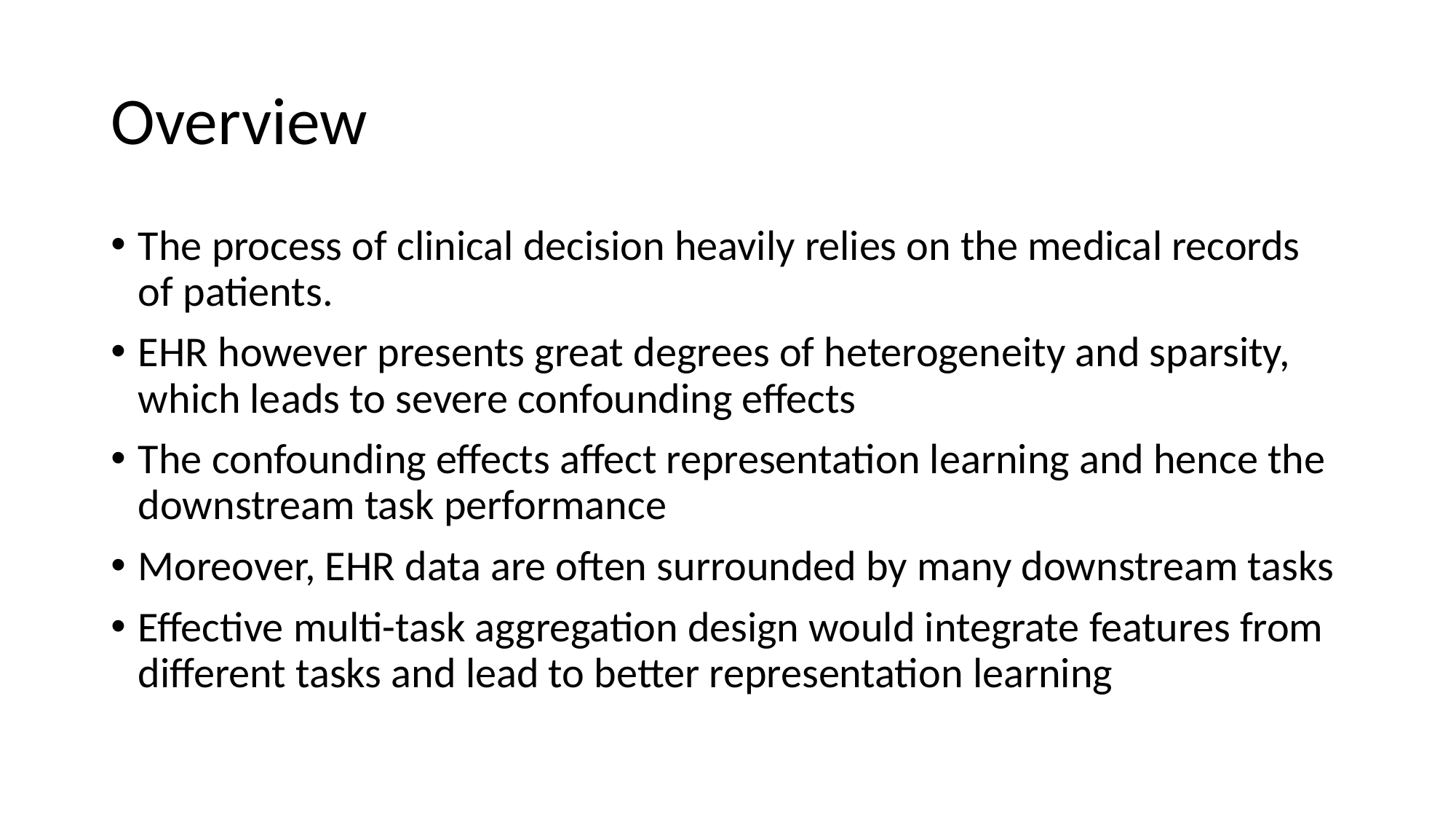

# Overview
The process of clinical decision heavily relies on the medical records of patients.
EHR however presents great degrees of heterogeneity and sparsity, which leads to severe confounding effects
The confounding effects affect representation learning and hence the downstream task performance
Moreover, EHR data are often surrounded by many downstream tasks
Effective multi-task aggregation design would integrate features from different tasks and lead to better representation learning